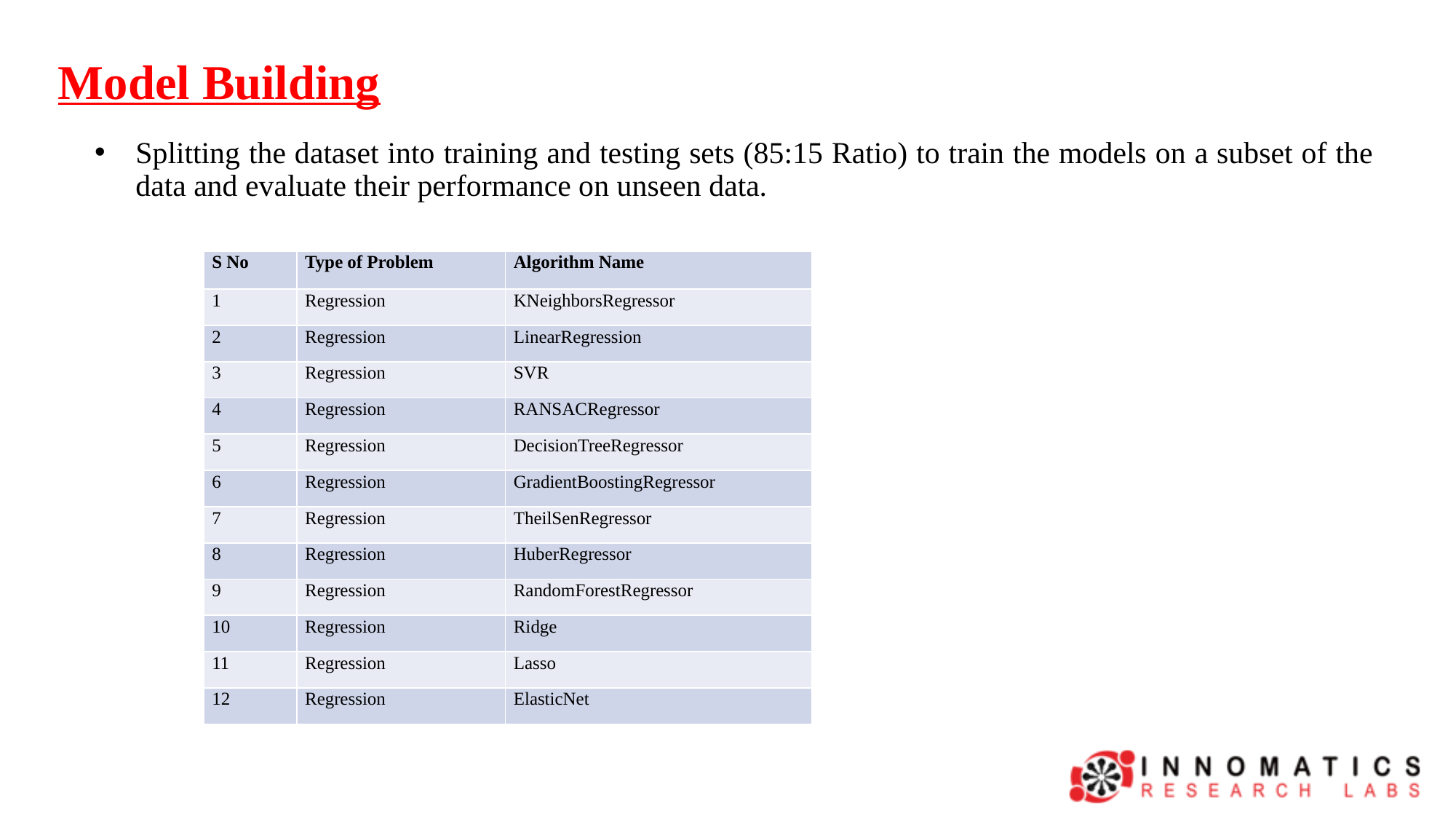

Model Building
Splitting the dataset into training and testing sets (85:15 Ratio) to train the models on a subset of the data and evaluate their performance on unseen data.
| S No | Type of Problem | Algorithm Name |
| --- | --- | --- |
| 1 | Regression | KNeighborsRegressor |
| 2 | Regression | LinearRegression |
| 3 | Regression | SVR |
| 4 | Regression | RANSACRegressor |
| 5 | Regression | DecisionTreeRegressor |
| 6 | Regression | GradientBoostingRegressor |
| 7 | Regression | TheilSenRegressor |
| 8 | Regression | HuberRegressor |
| 9 | Regression | RandomForestRegressor |
| 10 | Regression | Ridge |
| 11 | Regression | Lasso |
| 12 | Regression | ElasticNet |